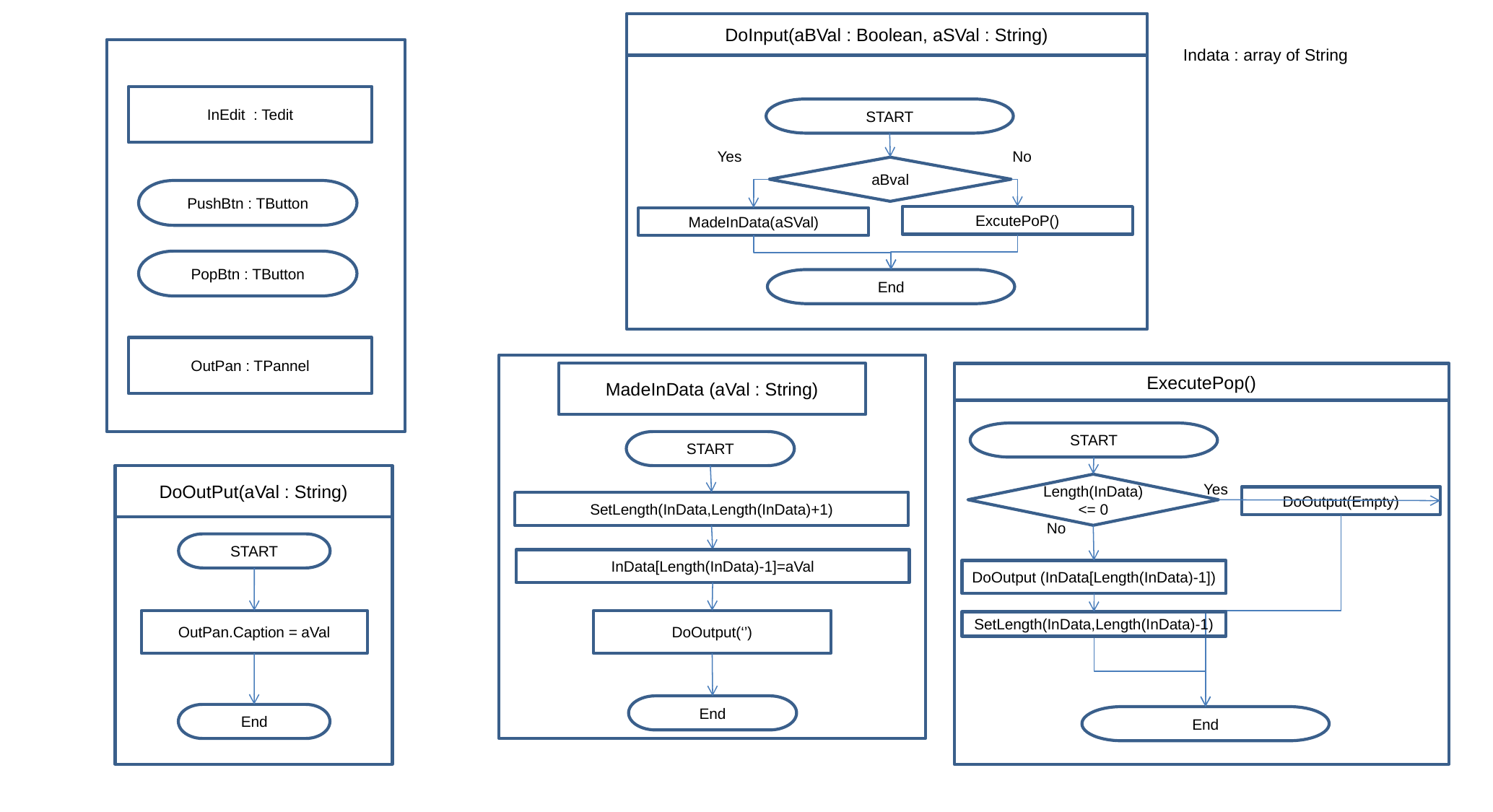

DoInput(aBVal : Boolean, aSVal : String)
START
No
Yes
aBval
ExcutePoP()
MadeInData(aSVal)
End

InEdit  : Tedit
PushBtn : TButton
PopBtn : TButton
OutPan : TPannel
Indata : array of String

MadeInData (aVal : String)
START
SetLength(InData,Length(InData)+1)
End
ExecutePop()

START
DoOutPut(aVal : String)

START
OutPan.Caption = aVal
End
Yes
Length(InData)
<= 0
DoOutput(Empty)
No
InData[Length(InData)-1]=aVal
DoOutput (InData[Length(InData)-1])
DoOutput(‘’)
SetLength(InData,Length(InData)-1)
End